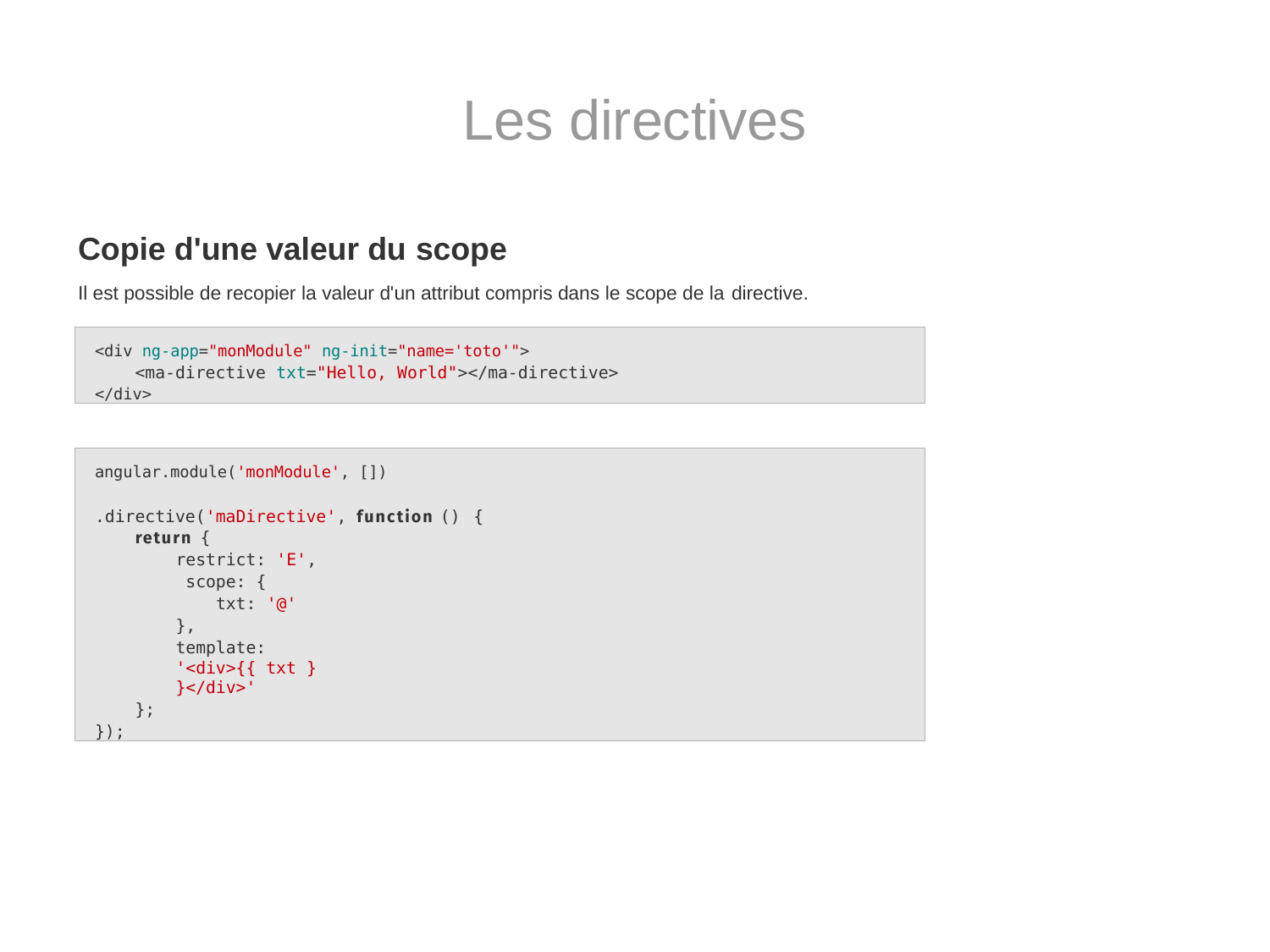

# Les directives
Copie d'une valeur du scope
Il est possible de recopier la valeur d'un attribut compris dans le scope de la directive.
<div ng-app="monModule" ng-init="name='toto'">
<ma-directive txt="Hello, World"></ma-directive>
</div>
angular.module('monModule', [])

.directive('maDirective', function () {
return {
restrict: 'E',  scope: {
txt: '@'
},
template: '<div>{{ txt }}</div>'
};
});